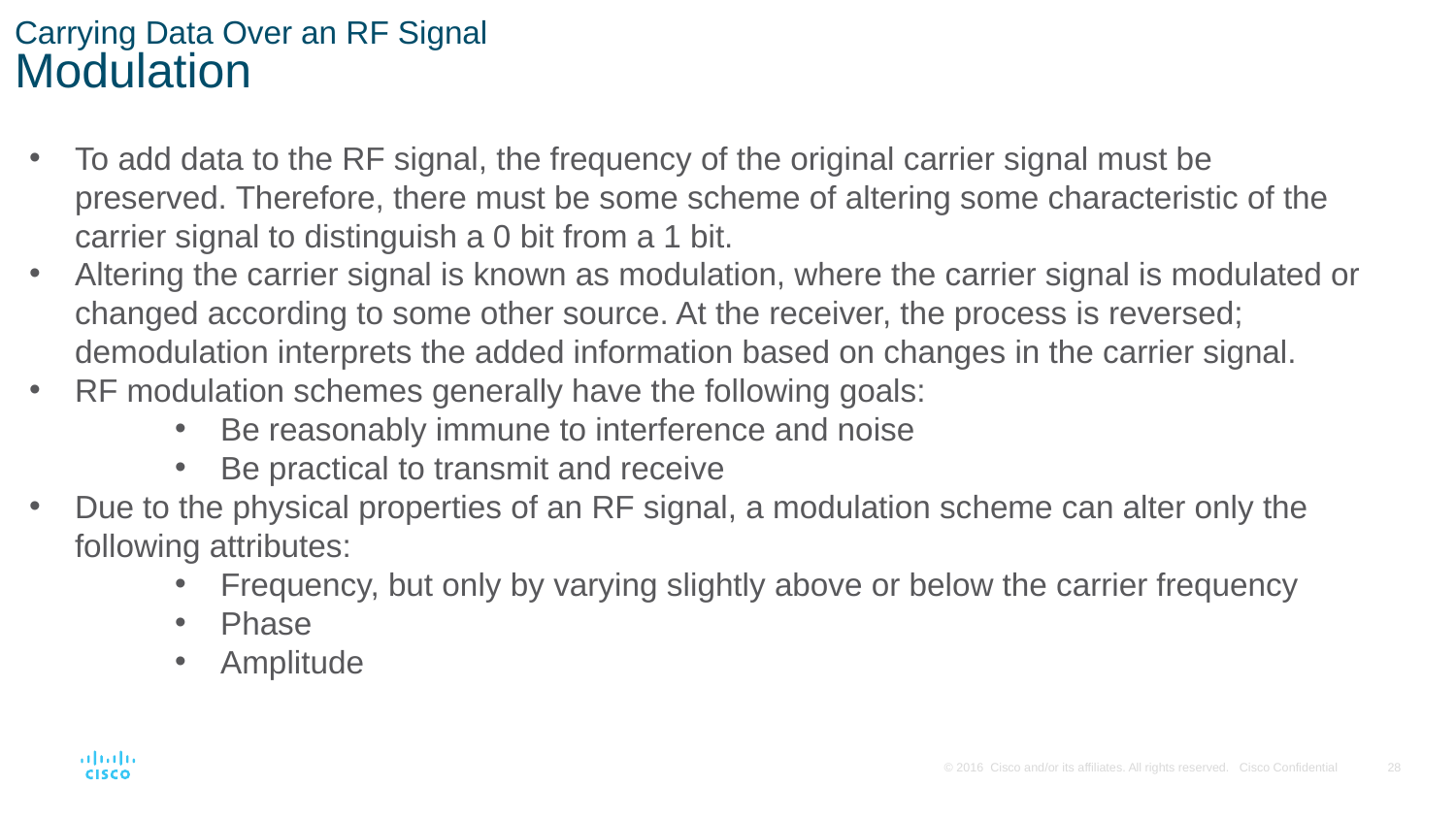

# Carrying Data Over an RF Signal Modulation
To add data to the RF signal, the frequency of the original carrier signal must be preserved. Therefore, there must be some scheme of altering some characteristic of the carrier signal to distinguish a 0 bit from a 1 bit.
Altering the carrier signal is known as modulation, where the carrier signal is modulated or changed according to some other source. At the receiver, the process is reversed; demodulation interprets the added information based on changes in the carrier signal.
RF modulation schemes generally have the following goals:
Be reasonably immune to interference and noise
Be practical to transmit and receive
Due to the physical properties of an RF signal, a modulation scheme can alter only the following attributes:
Frequency, but only by varying slightly above or below the carrier frequency
Phase
Amplitude